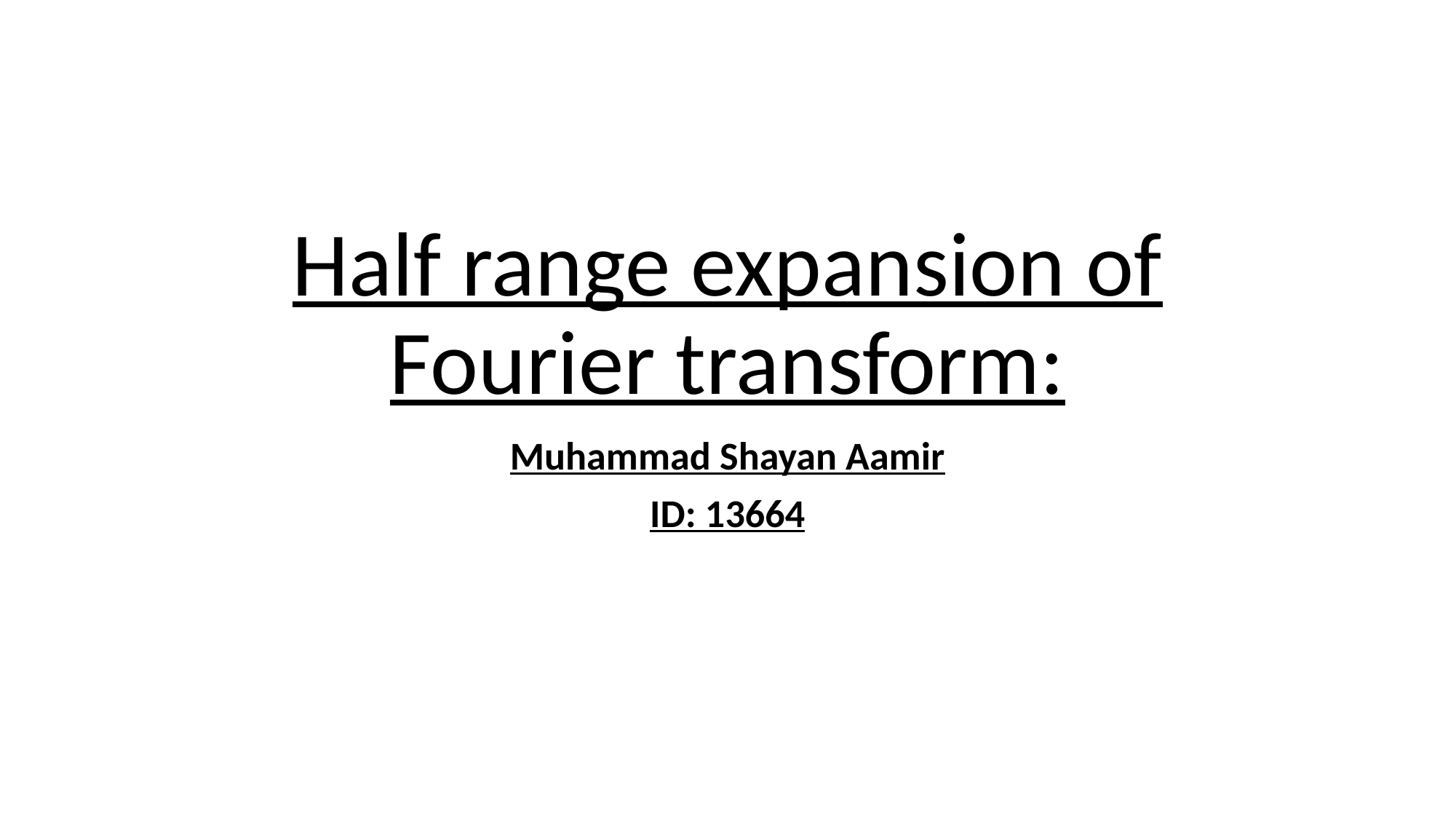

# Half range expansion of Fourier transform:
Muhammad Shayan Aamir
ID: 13664